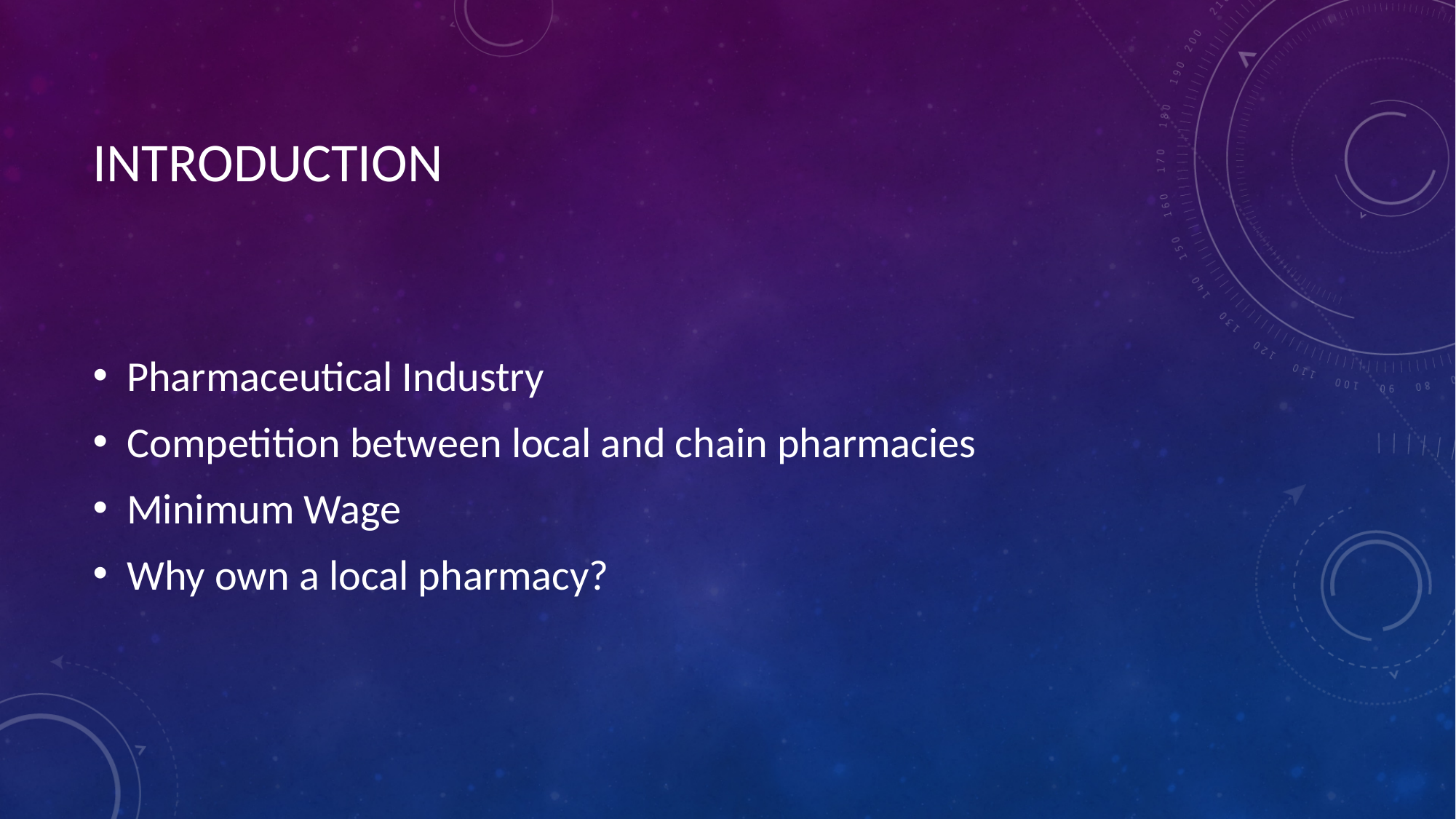

# Introduction
Pharmaceutical Industry
Competition between local and chain pharmacies
Minimum Wage
Why own a local pharmacy?